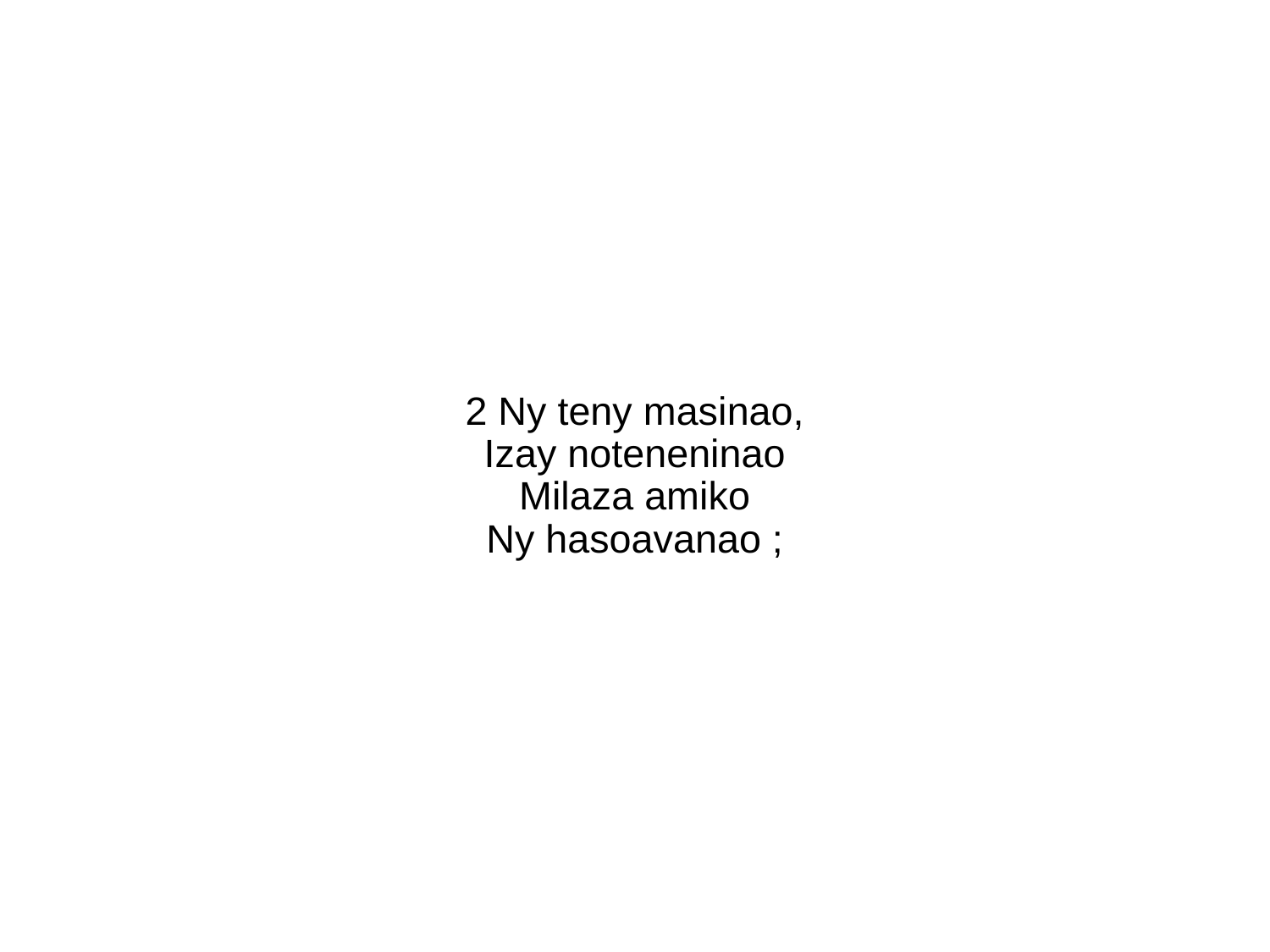

2 Ny teny masinao,
Izay noteneninao
Milaza amiko
Ny hasoavanao ;